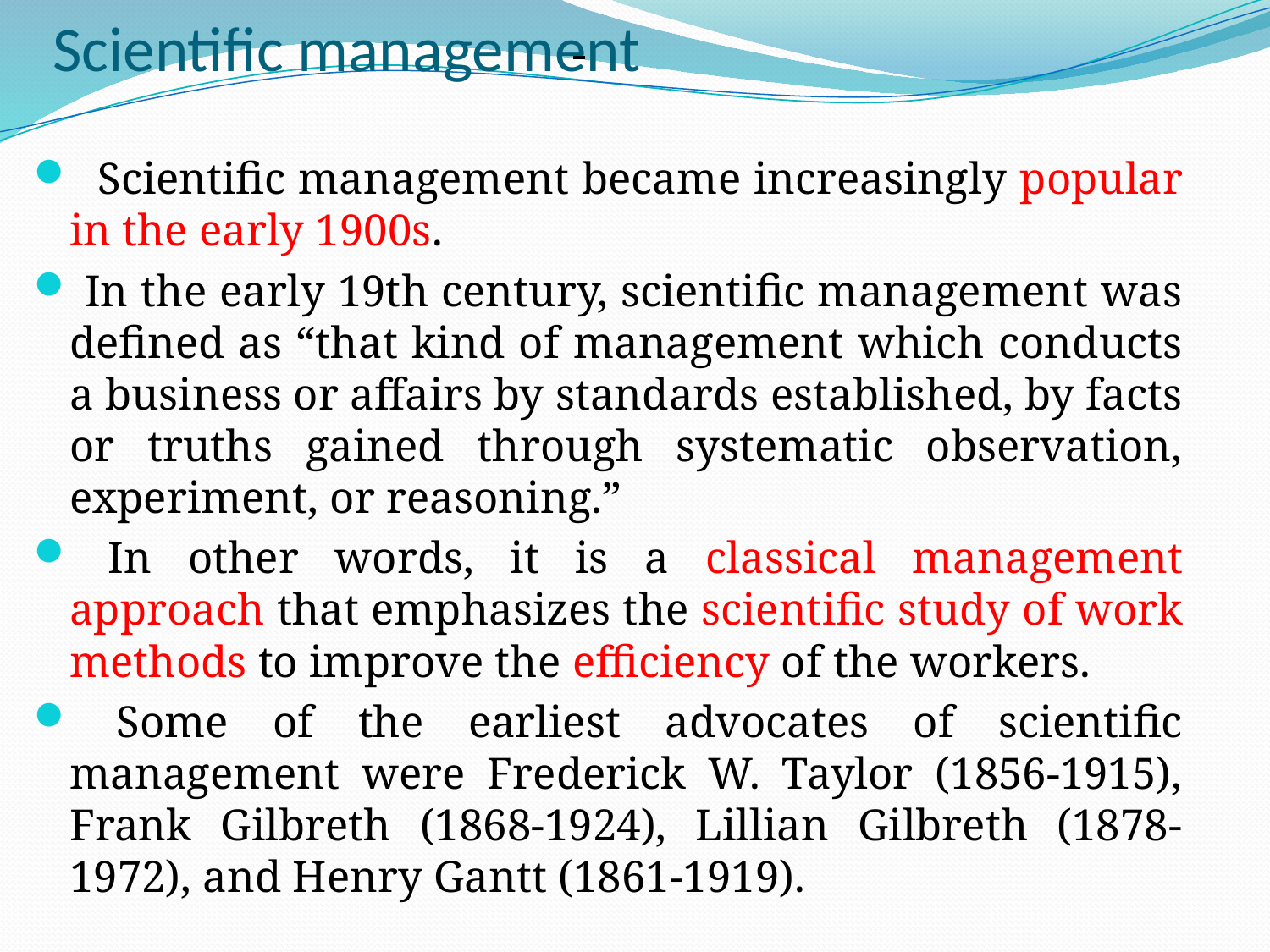

# Scientific management

  Scientific management became increasingly popular in the early 1900s.
 In the early 19th century, scientific management was defined as “that kind of management which conducts a business or affairs by standards established, by facts or truths gained through systematic observation, experiment, or reasoning.”
 In other words, it is a classical management approach that emphasizes the scientific study of work methods to improve the efficiency of the workers.
 Some of the earliest advocates of scientific management were Frederick W. Taylor (1856-1915), Frank Gilbreth (1868-1924), Lillian Gilbreth (1878-1972), and Henry Gantt (1861-1919).